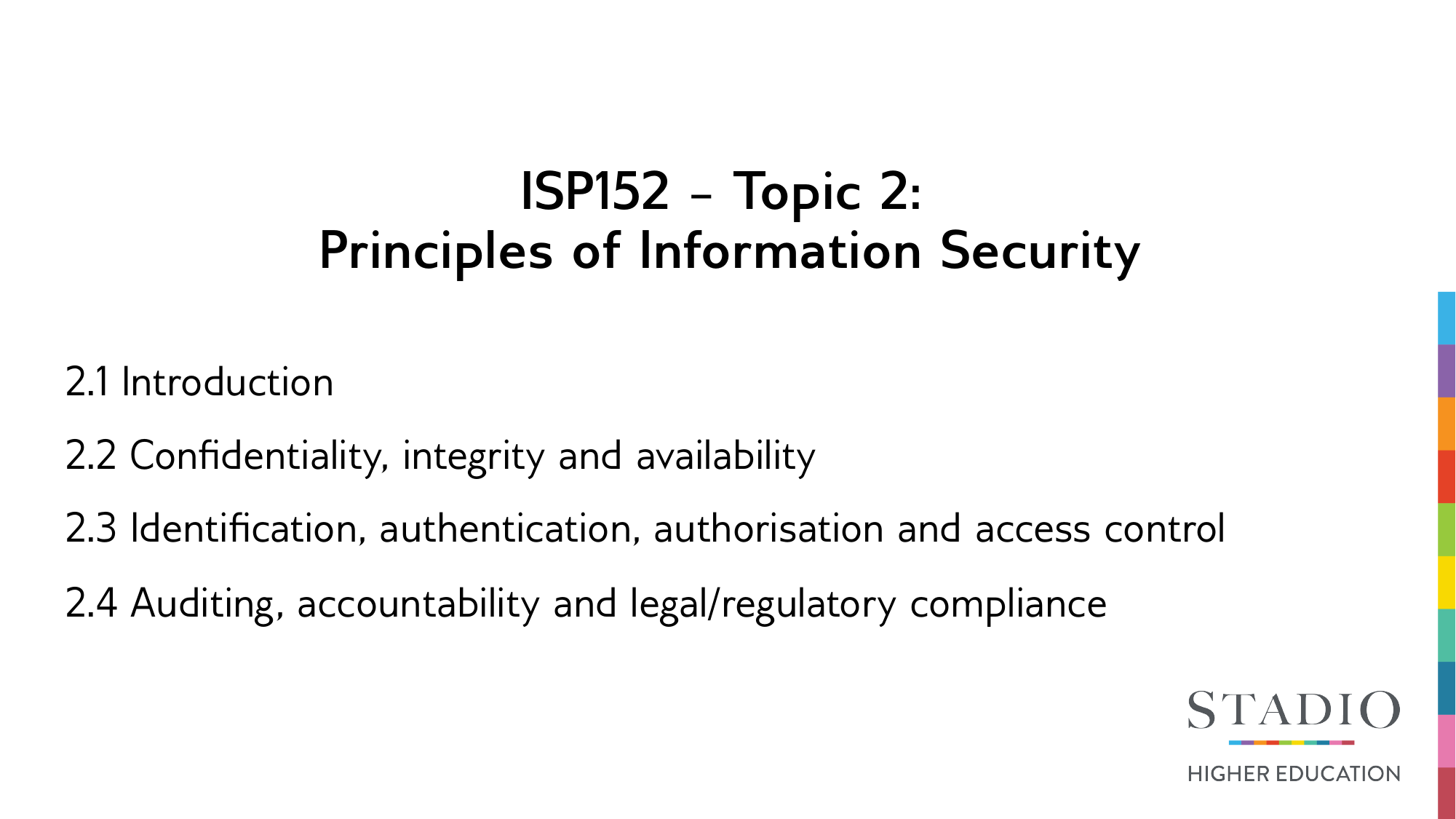

# ISP152 – Topic 2:  Principles of Information Security

2.1 Introduction
2.2 Confidentiality, integrity and availability
2.3 Identification, authentication, authorisation and access control
2.4 Auditing, accountability and legal/regulatory compliance